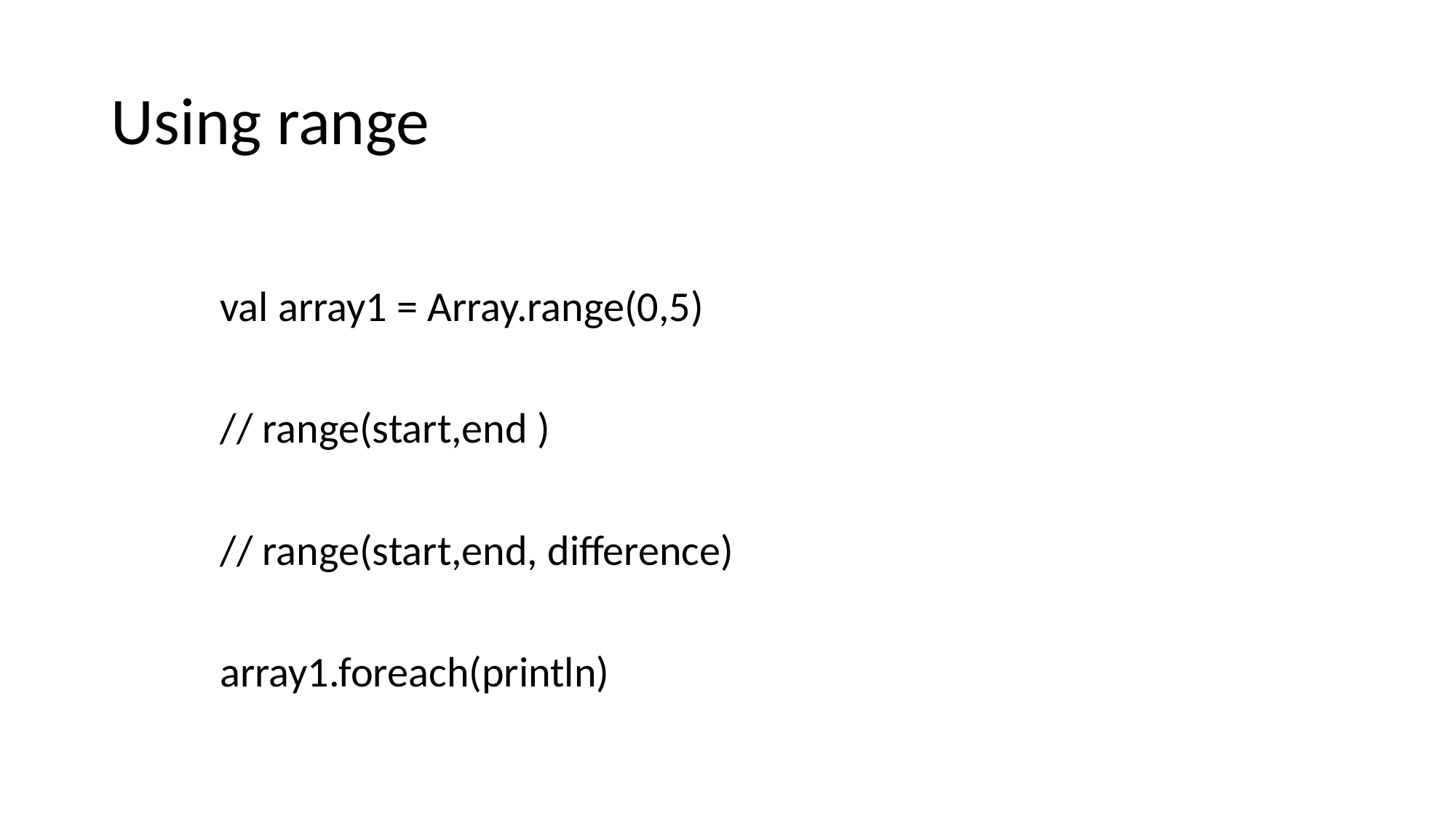

# Using range

	val array1 = Array.range(0,5)

	// range(start,end )

	// range(start,end, difference)

	array1.foreach(println)